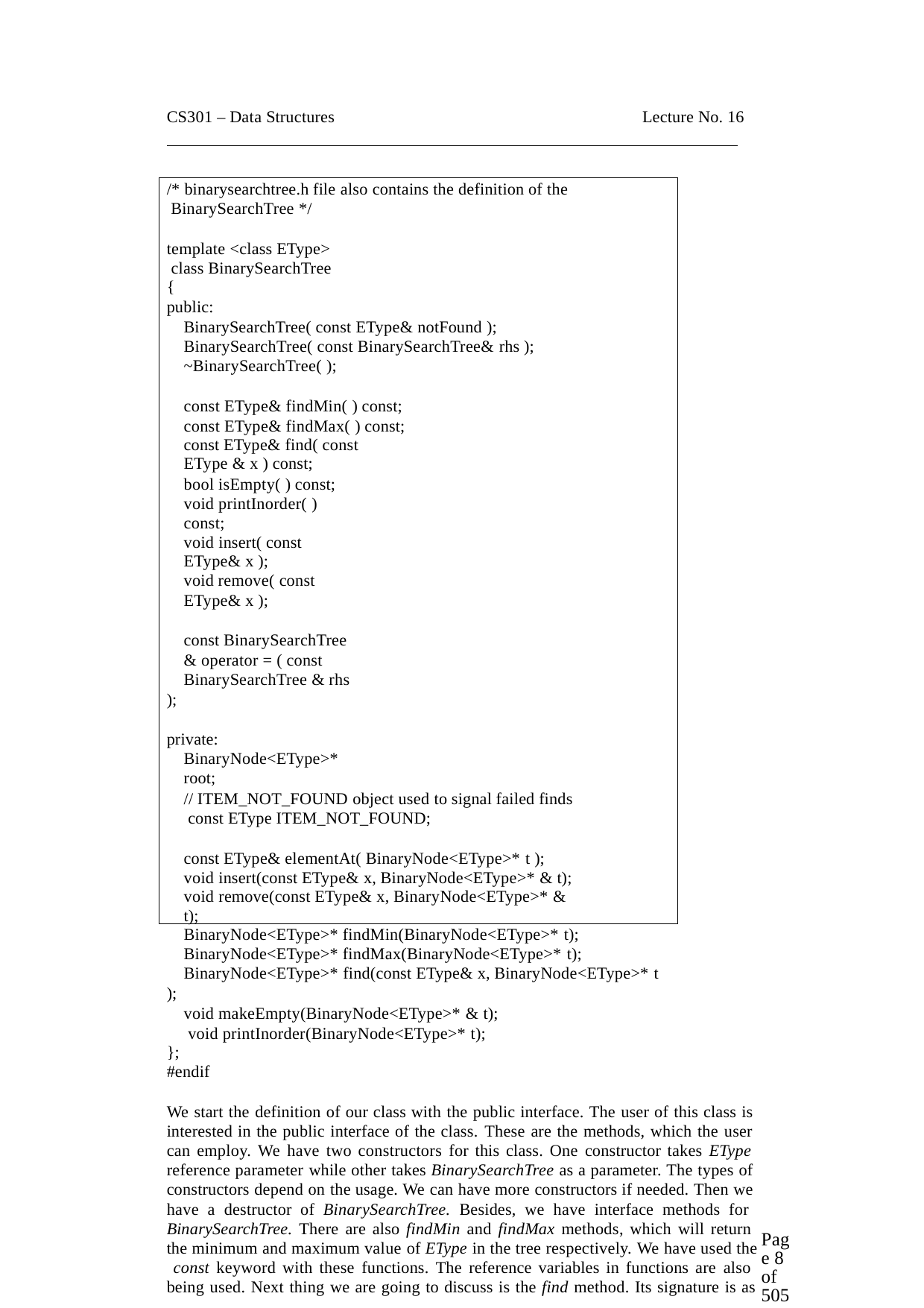

CS301 – Data Structures
Lecture No. 16

/* binarysearchtree.h file also contains the definition of the  BinarySearchTree */

template <class EType>  class BinarySearchTree
{
public:
BinarySearchTree( const EType& notFound );  BinarySearchTree( const BinarySearchTree& rhs );
~BinarySearchTree( );

const EType& findMin( ) const;  const EType& findMax( ) const;
const EType& find( const EType & x ) const;
bool isEmpty( ) const;  void printInorder( ) const;
void insert( const EType& x );
void remove( const EType& x );

const BinarySearchTree & operator = ( const BinarySearchTree & rhs
);

private:
BinaryNode<EType>* root;
// ITEM_NOT_FOUND object used to signal failed finds  const EType ITEM_NOT_FOUND;

const EType& elementAt( BinaryNode<EType>* t );  void insert(const EType& x, BinaryNode<EType>* & t);
void remove(const EType& x, BinaryNode<EType>* & t);
BinaryNode<EType>* findMin(BinaryNode<EType>* t);  BinaryNode<EType>* findMax(BinaryNode<EType>* t);  BinaryNode<EType>* find(const EType& x, BinaryNode<EType>* t
);
void makeEmpty(BinaryNode<EType>* & t);  void printInorder(BinaryNode<EType>* t);
};
#endif

We start the definition of our class with the public interface. The user of this class is  interested in the public interface of the class. These are the methods, which the user  can employ. We have two constructors for this class. One constructor takes EType  reference parameter while other takes BinarySearchTree as a parameter. The types of  constructors depend on the usage. We can have more constructors if needed. Then we  have a destructor of BinarySearchTree. Besides, we have interface methods for  BinarySearchTree. There are also findMin and findMax methods, which will return  the minimum and maximum value of EType in the tree respectively. We have used the  const keyword with these functions. The reference variables in functions are also  being used. Next thing we are going to discuss is the find method. Its signature is as

Page 8 of 505